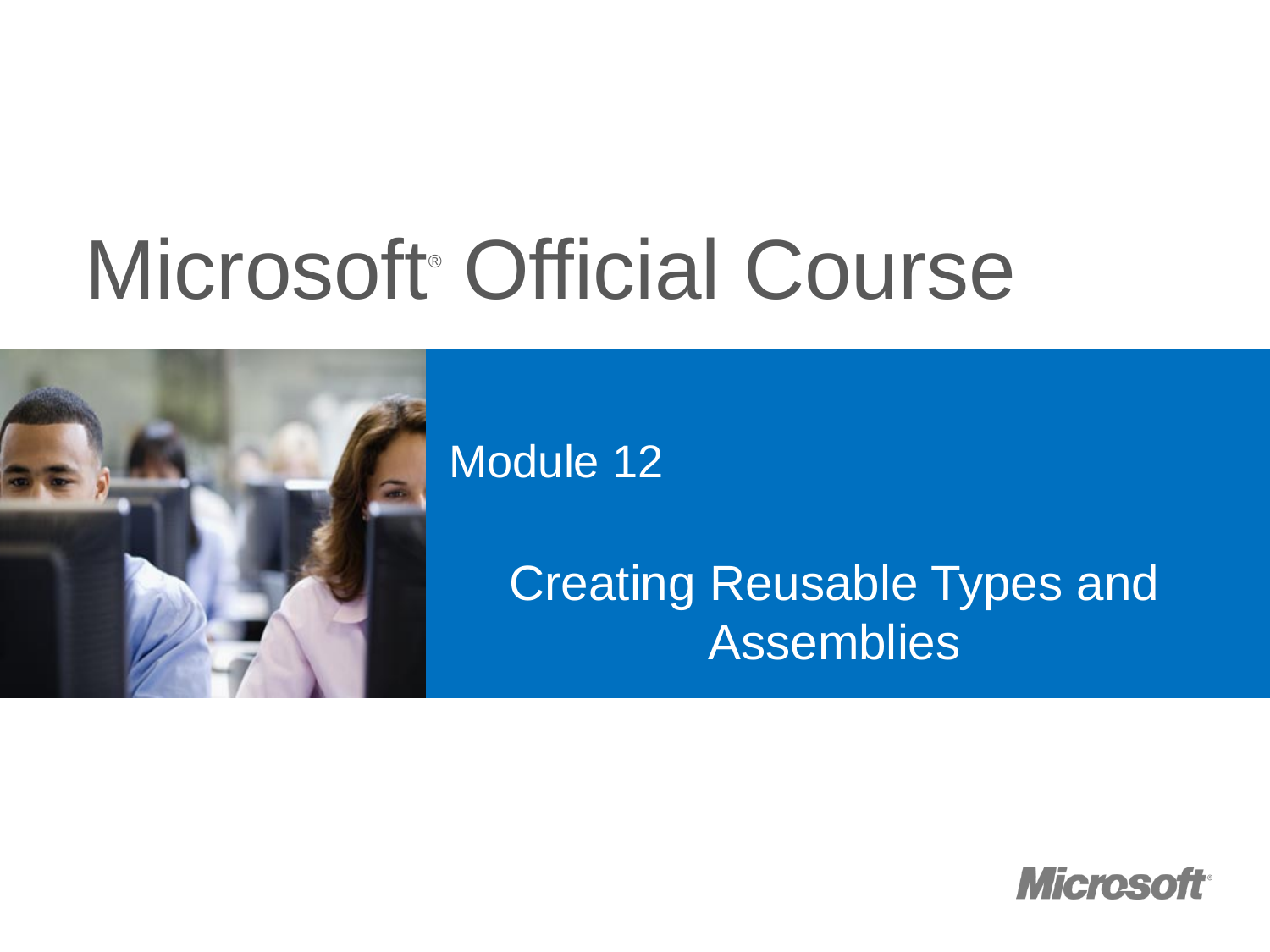

# Module 12
Creating Reusable Types and Assemblies